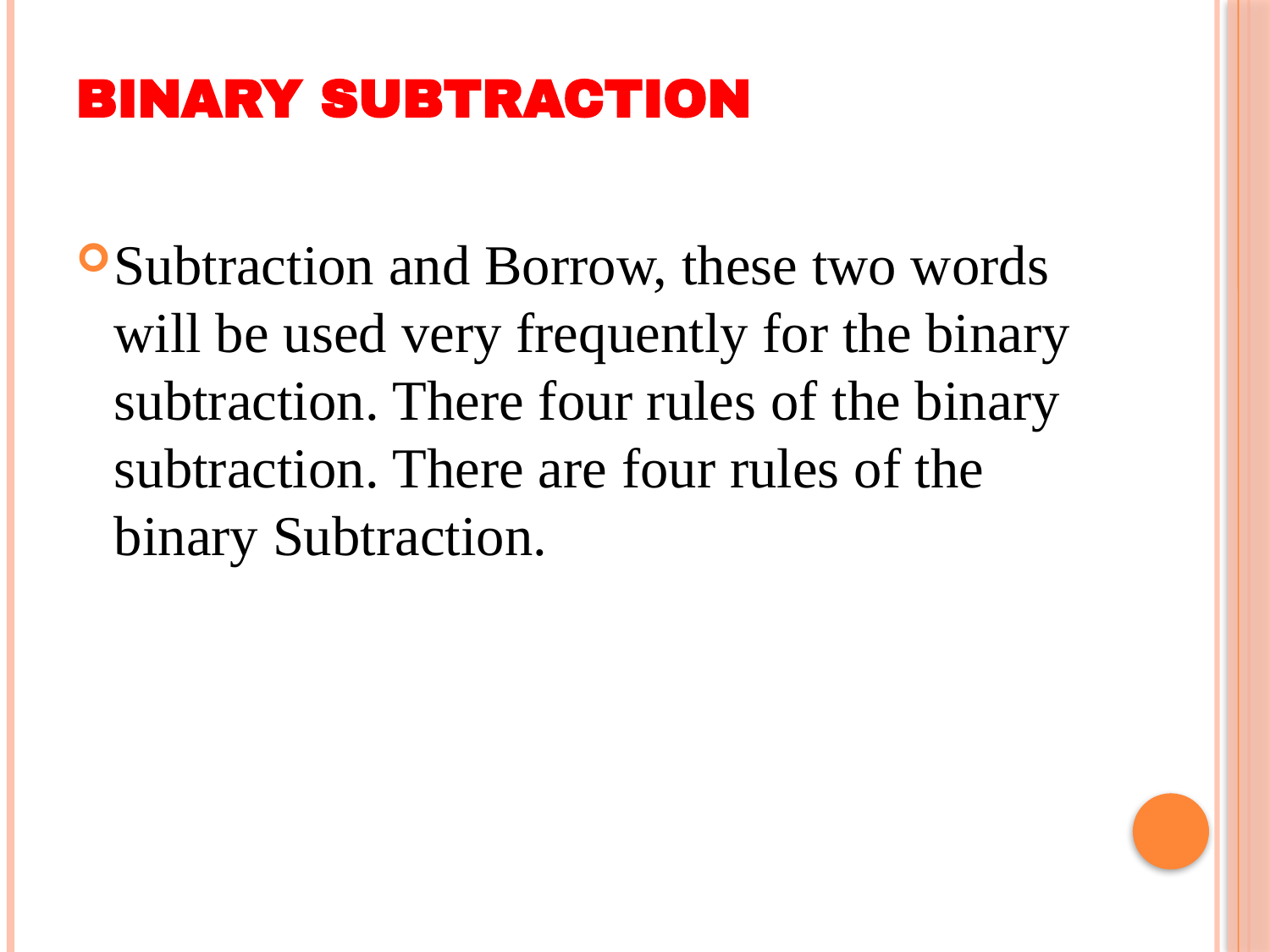

# Binary Subtraction
Subtraction and Borrow, these two words will be used very frequently for the binary subtraction. There four rules of the binary subtraction. There are four rules of the binary Subtraction.